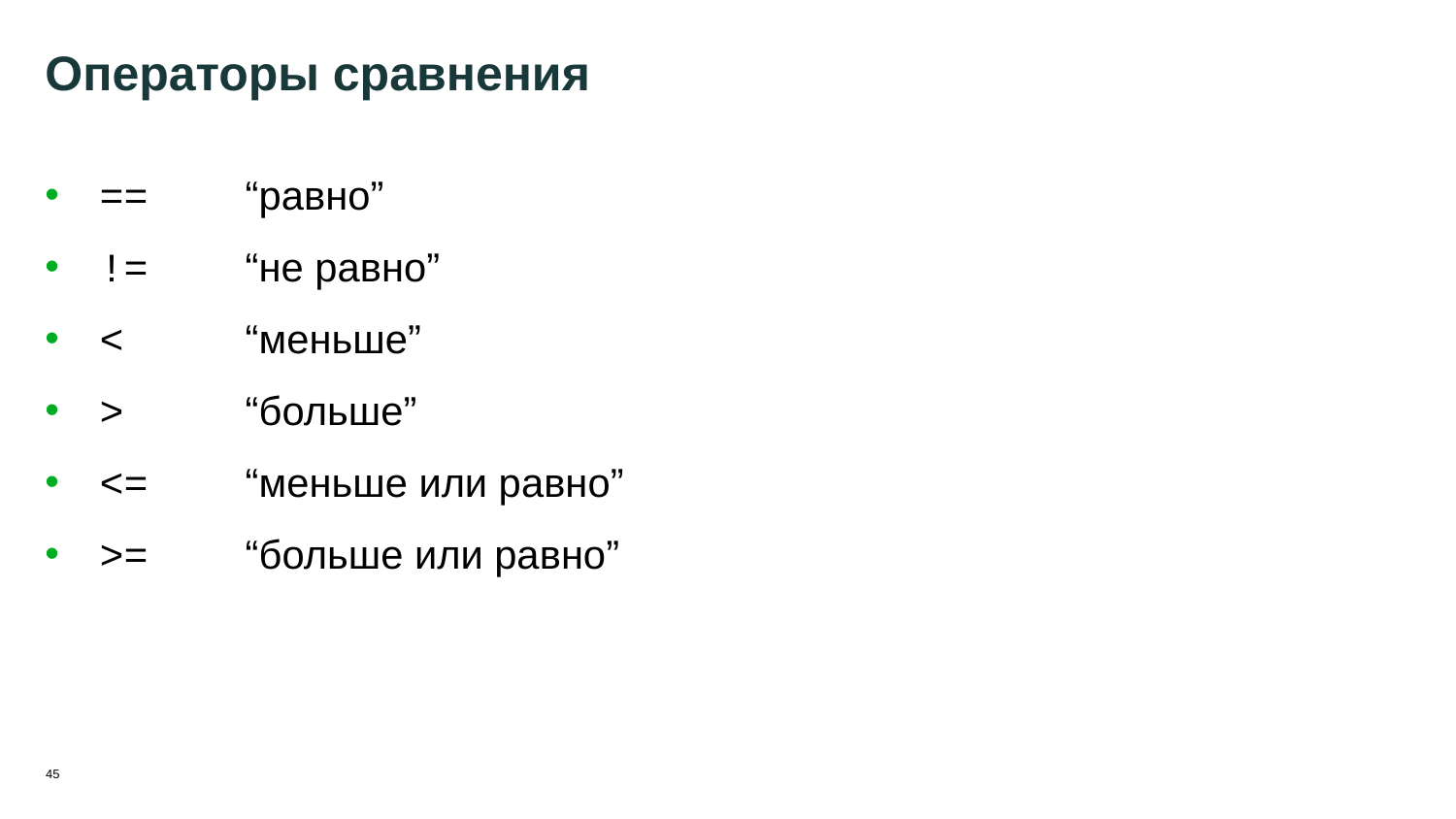

45
# Операторы сравнения
== 	“равно”
!=  	“не равно”
<  	“меньше”
>  	“больше”
<=  	“меньше или равно”
>=  	“больше или равно”